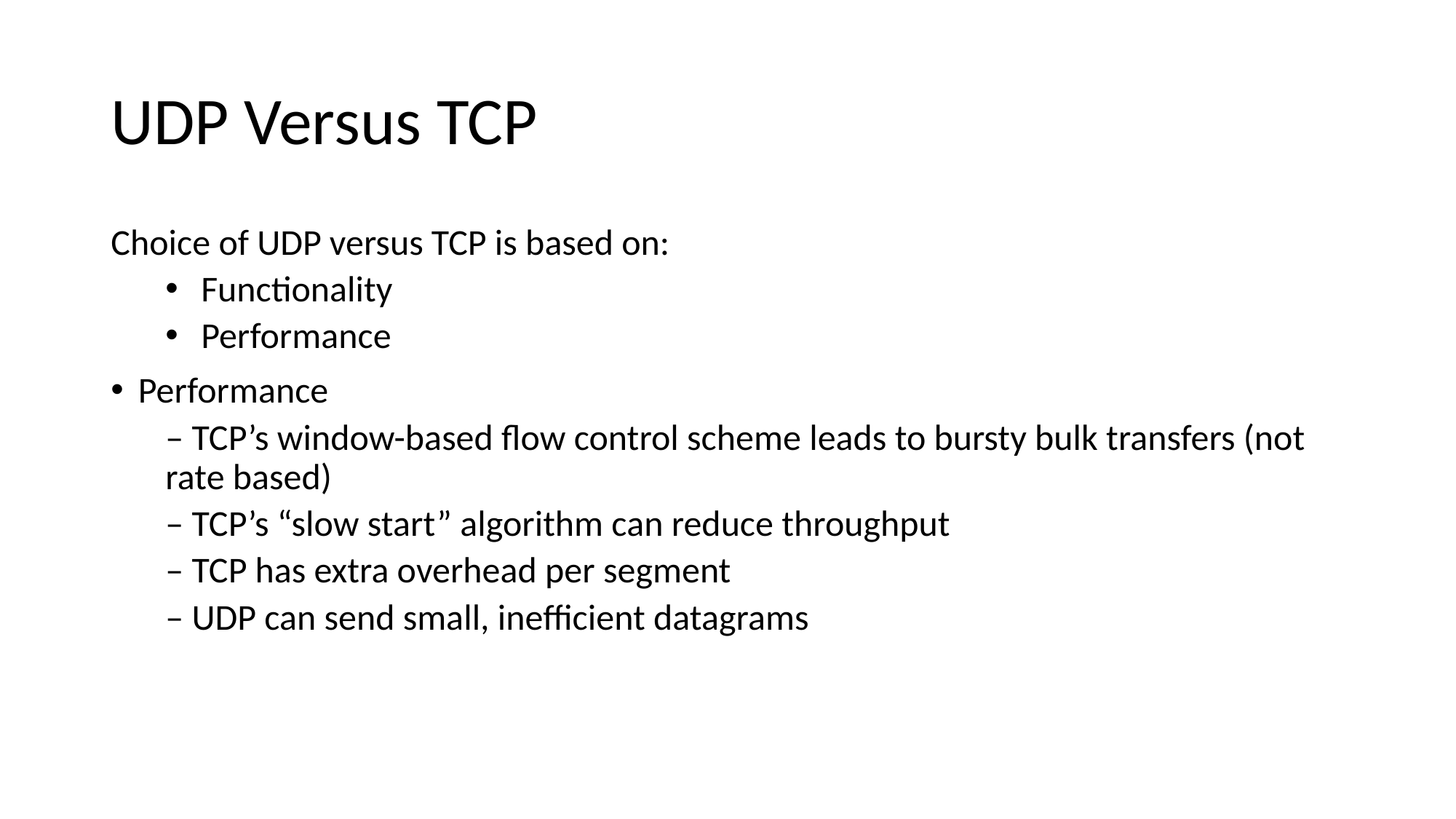

# UDP Versus TCP
Choice of UDP versus TCP is based on:
 Functionality
 Performance
Performance
– TCP’s window-based flow control scheme leads to bursty bulk transfers (not rate based)
– TCP’s “slow start” algorithm can reduce throughput
– TCP has extra overhead per segment
– UDP can send small, inefficient datagrams